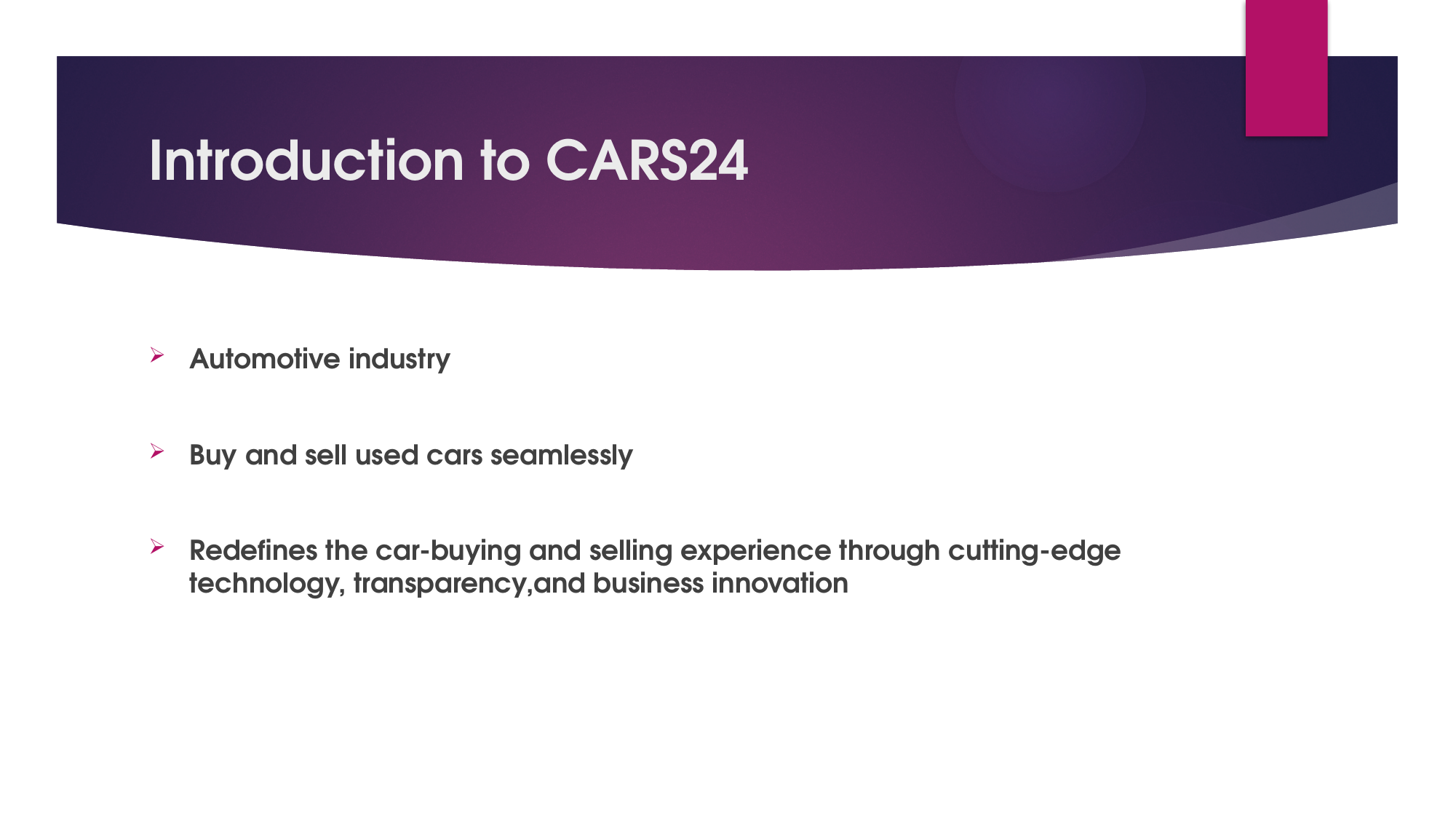

# Introduction to CARS24
Automotive industry

Buy and sell used cars seamlessly

Redefines the car-buying and selling experience through cutting-edge technology, transparency,and business innovation